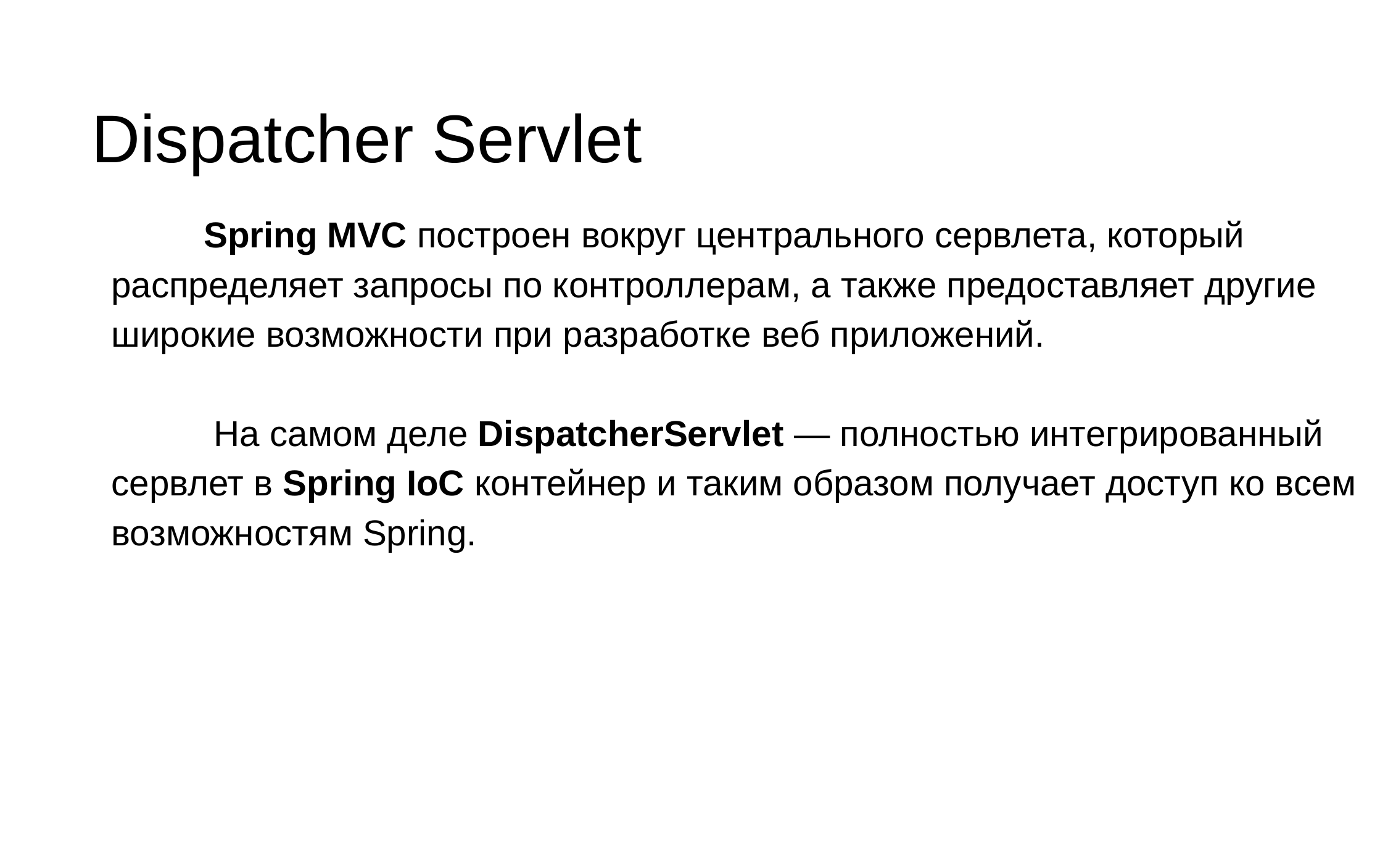

Dispatcher Servlet
	Spring MVC построен вокруг центрального сервлета, который распределяет запросы по контроллерам, а также предоставляет другие широкие возможности при разработке веб приложений.

	 На самом деле DispatcherServlet — полностью интегрированный сервлет в Spring IoC контейнер и таким образом получает доступ ко всем возможностям Spring.